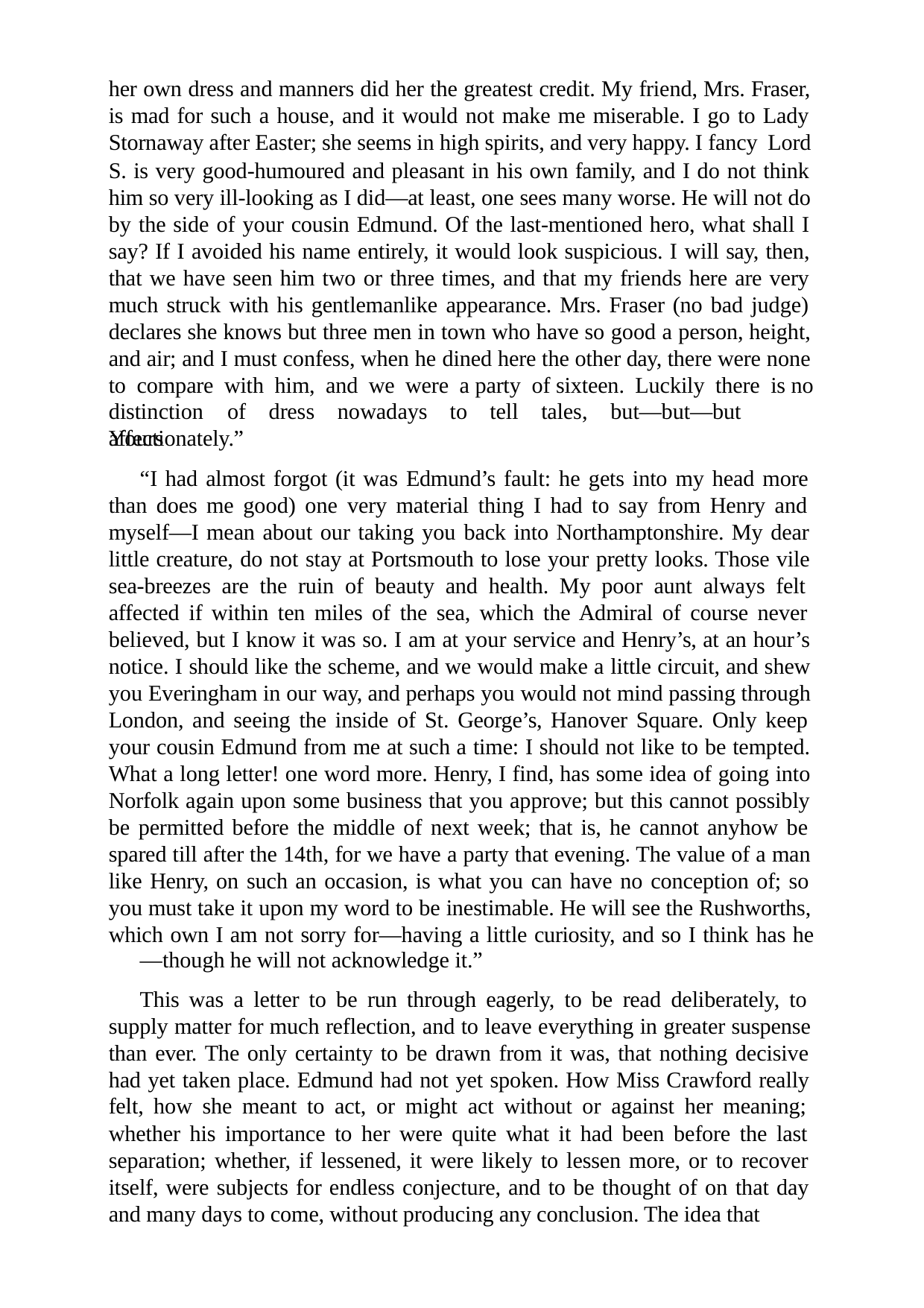

her own dress and manners did her the greatest credit. My friend, Mrs. Fraser,  is mad for such a house, and it would not make me miserable. I go to Lady  Stornaway after Easter; she seems in high spirits, and very happy. I fancy Lord
S. is very good-humoured and pleasant in his own family, and I do not think  him so very ill-looking as I did—at least, one sees many worse. He will not do  by the side of your cousin Edmund. Of the last-mentioned hero, what shall I  say? If I avoided his name entirely, it would look suspicious. I will say, then,  that we have seen him two or three times, and that my friends here are very  much struck with his gentlemanlike appearance. Mrs. Fraser (no bad judge)  declares she knows but three men in town who have so good a person, height,  and air; and I must confess, when he dined here the other day, there were none  to  compare  with  him,  and  we  were  a party  of sixteen.  Luckily  there  is no
distinction	of	dress	nowadays	to	tell	tales,	but—but—but	Yours
affectionately.”
“I had almost forgot (it was Edmund’s fault: he gets into my head more  than does me good) one very material thing I had to say from Henry and  myself—I mean about our taking you back into Northamptonshire. My dear  little creature, do not stay at Portsmouth to lose your pretty looks. Those vile  sea-breezes are the ruin of beauty and health. My poor aunt always felt  affected if within ten miles of the sea, which the Admiral of course never  believed, but I know it was so. I am at your service and Henry’s, at an hour’s  notice. I should like the scheme, and we would make a little circuit, and shew  you Everingham in our way, and perhaps you would not mind passing through  London, and seeing the inside of St. George’s, Hanover Square. Only keep  your cousin Edmund from me at such a time: I should not like to be tempted.  What a long letter! one word more. Henry, I find, has some idea of going into  Norfolk again upon some business that you approve; but this cannot possibly  be permitted before the middle of next week; that is, he cannot anyhow be  spared till after the 14th, for we have a party that evening. The value of a man  like Henry, on such an occasion, is what you can have no conception of; so  you must take it upon my word to be inestimable. He will see the Rushworths,  which own I am not sorry for—having a little curiosity, and so I think has he
—though he will not acknowledge it.”
This was a letter to be run through eagerly, to be read deliberately, to  supply matter for much reflection, and to leave everything in greater suspense  than ever. The only certainty to be drawn from it was, that nothing decisive  had yet taken place. Edmund had not yet spoken. How Miss Crawford really  felt, how she meant to act, or might act without or against her meaning;  whether his importance to her were quite what it had been before the last  separation; whether, if lessened, it were likely to lessen more, or to recover  itself, were subjects for endless conjecture, and to be thought of on that day  and many days to come, without producing any conclusion. The idea that